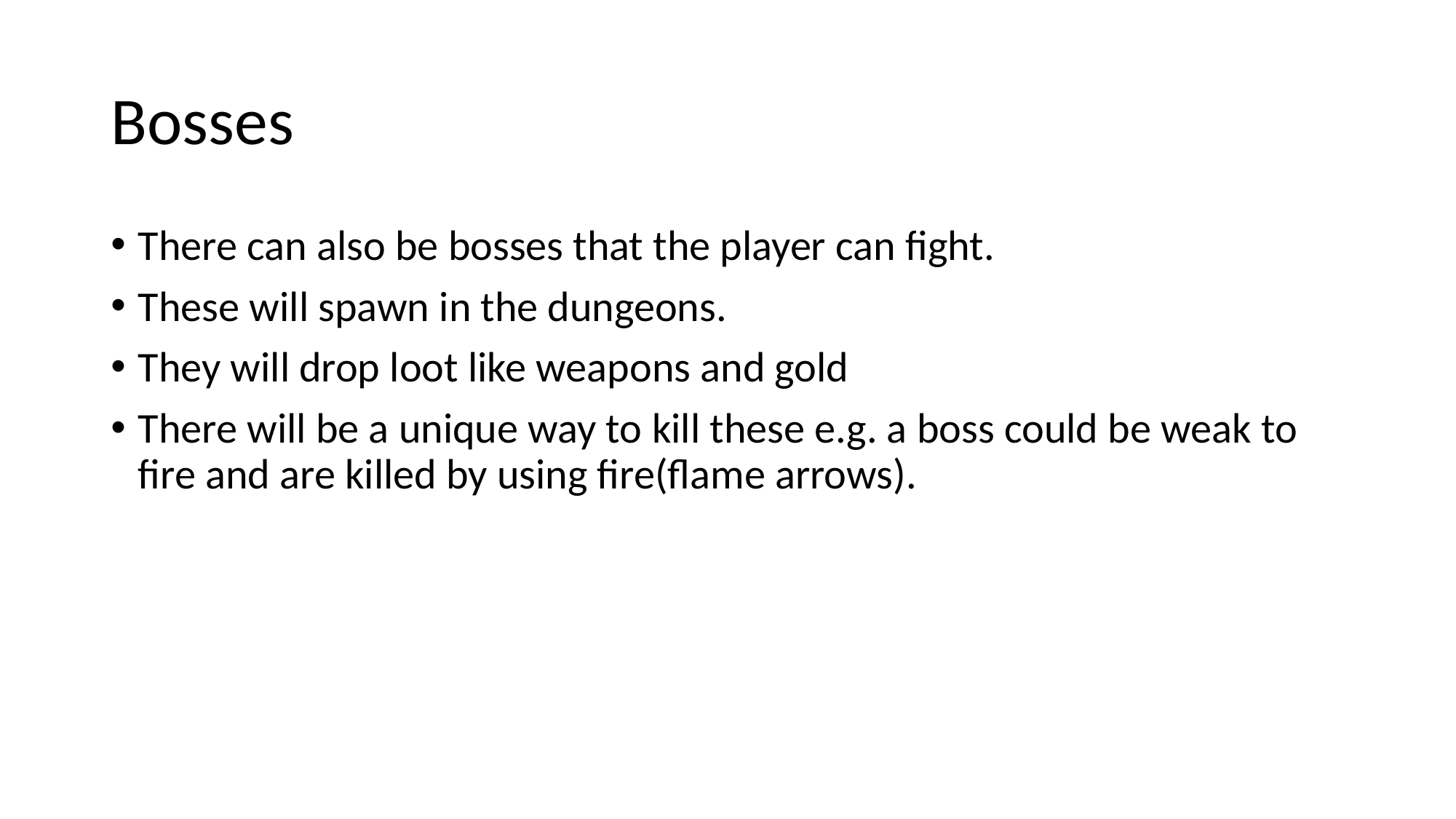

# Bosses
There can also be bosses that the player can fight.
These will spawn in the dungeons.
They will drop loot like weapons and gold
There will be a unique way to kill these e.g. a boss could be weak to fire and are killed by using fire(flame arrows).